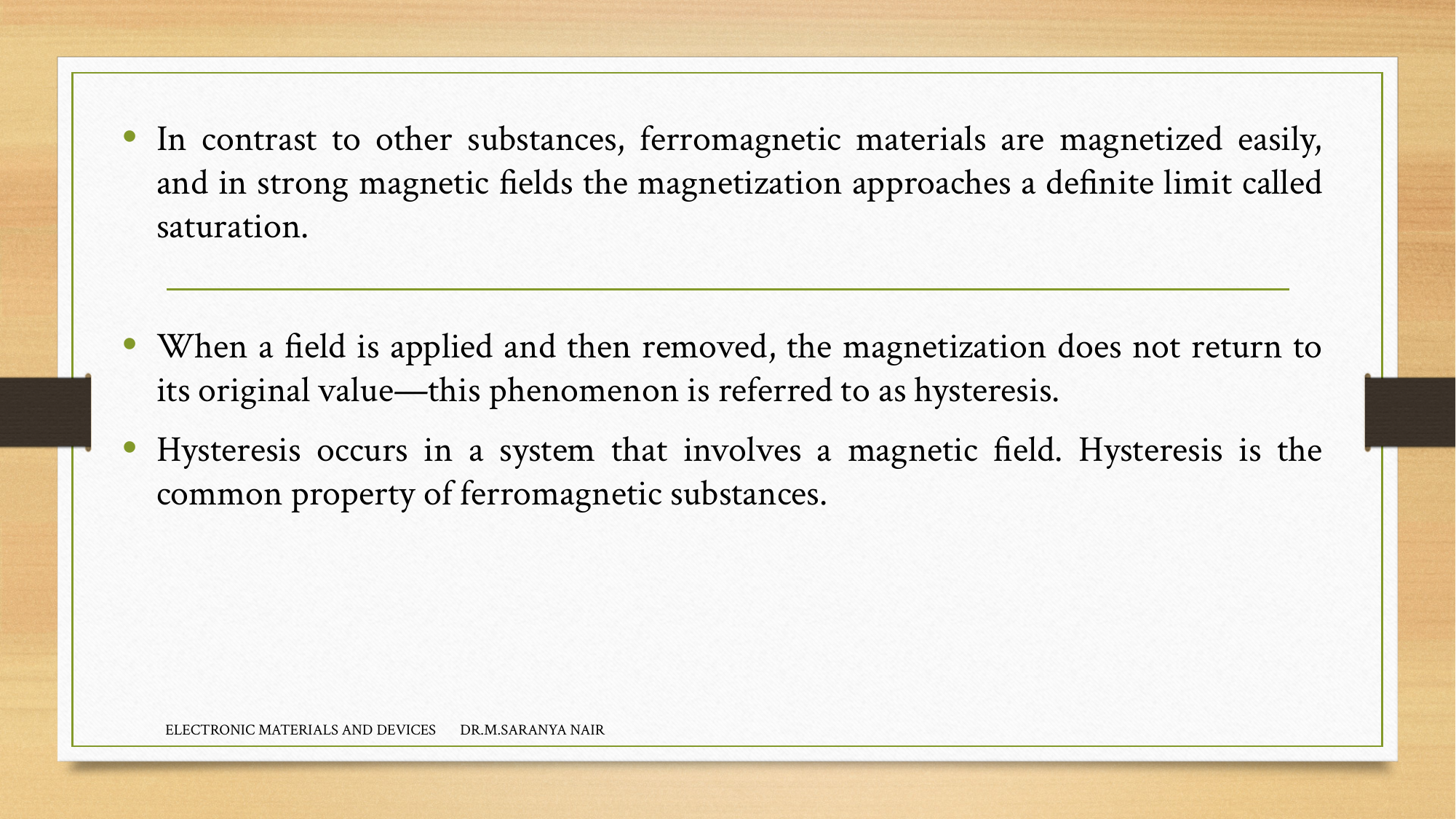

In contrast to other substances, ferromagnetic materials are magnetized easily, and in strong magnetic fields the magnetization approaches a definite limit called saturation.

When a field is applied and then removed, the magnetization does not return to its original value—this phenomenon is referred to as hysteresis.
Hysteresis occurs in a system that involves a magnetic field. Hysteresis is the common property of ferromagnetic substances.
ELECTRONIC MATERIALS AND DEVICES       DR.M.SARANYA NAIR